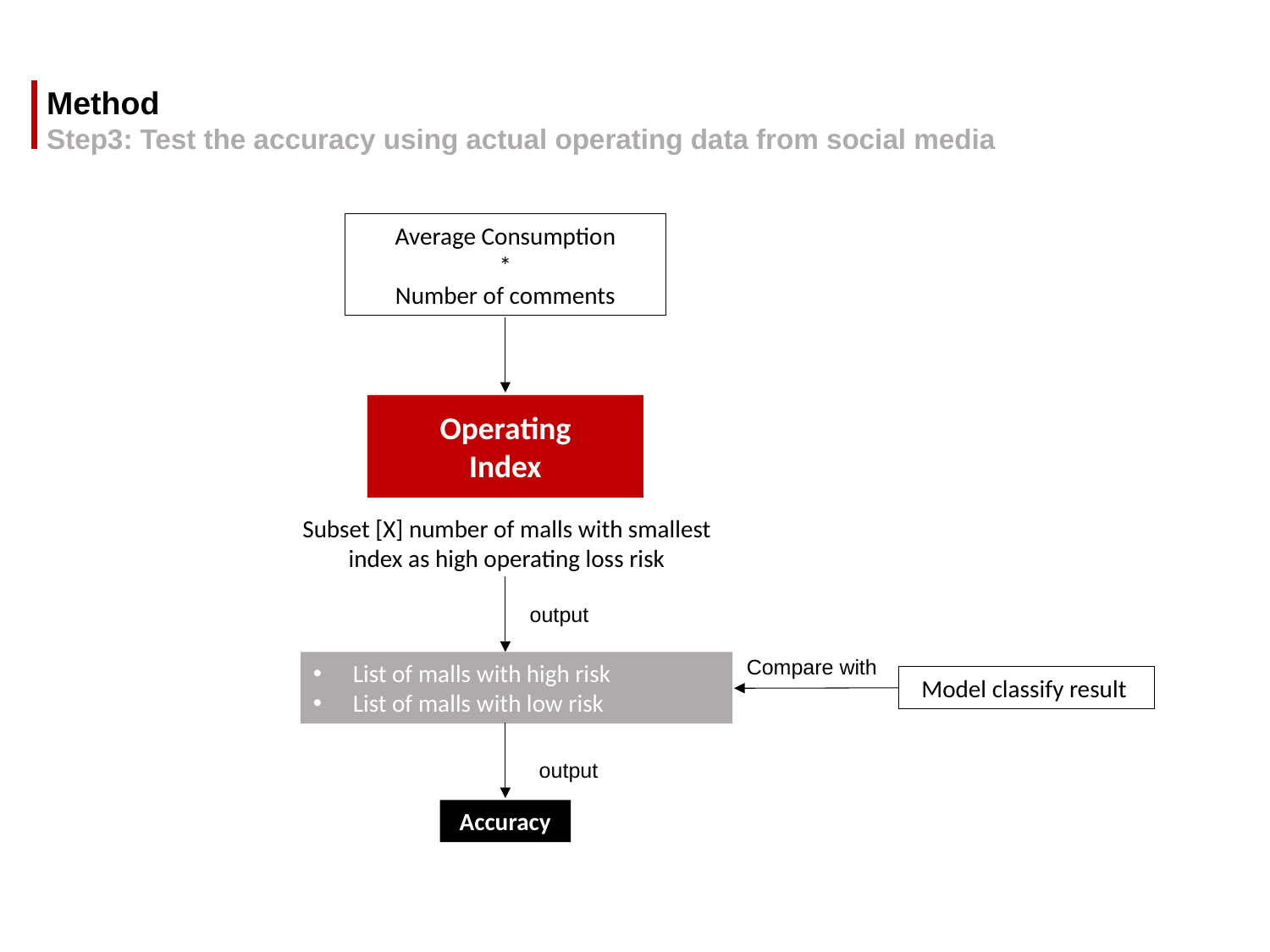

Method
Step3: Test the accuracy using actual operating data from social media
Average Consumption
*
Number of comments
Operating
Index
Subset [X] number of malls with smallest index as high operating loss risk
output
Compare with
List of malls with high risk
List of malls with low risk
Model classify result
output
Accuracy